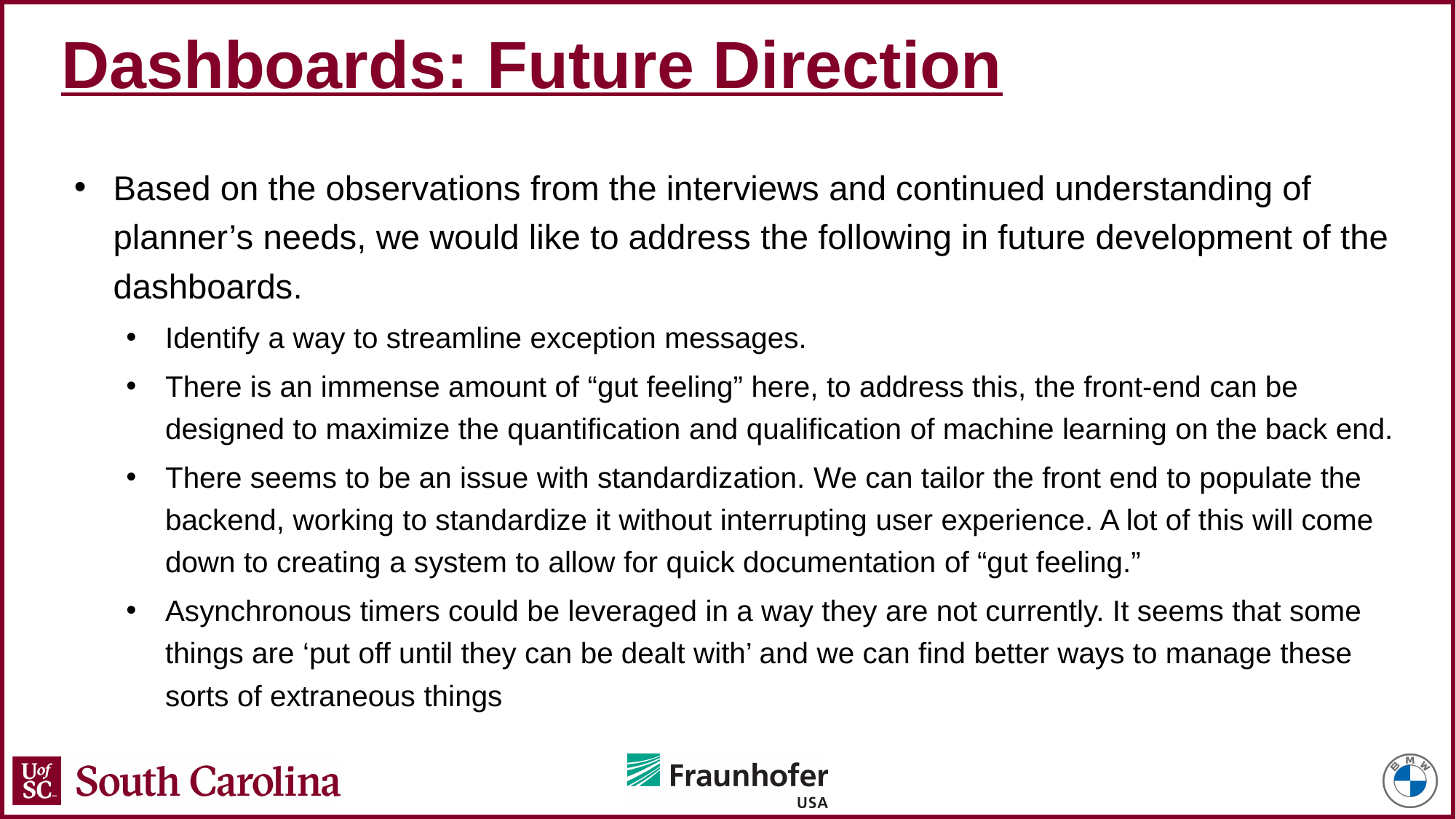

# Dashboards: Future Direction
Based on the observations from the interviews and continued understanding of planner’s needs, we would like to address the following in future development of the dashboards.
Identify a way to streamline exception messages.
There is an immense amount of “gut feeling” here, to address this, the front-end can be designed to maximize the quantification and qualification of machine learning on the back end.
There seems to be an issue with standardization. We can tailor the front end to populate the backend, working to standardize it without interrupting user experience. A lot of this will come down to creating a system to allow for quick documentation of “gut feeling.”
Asynchronous timers could be leveraged in a way they are not currently. It seems that some things are ‘put off until they can be dealt with’ and we can find better ways to manage these sorts of extraneous things